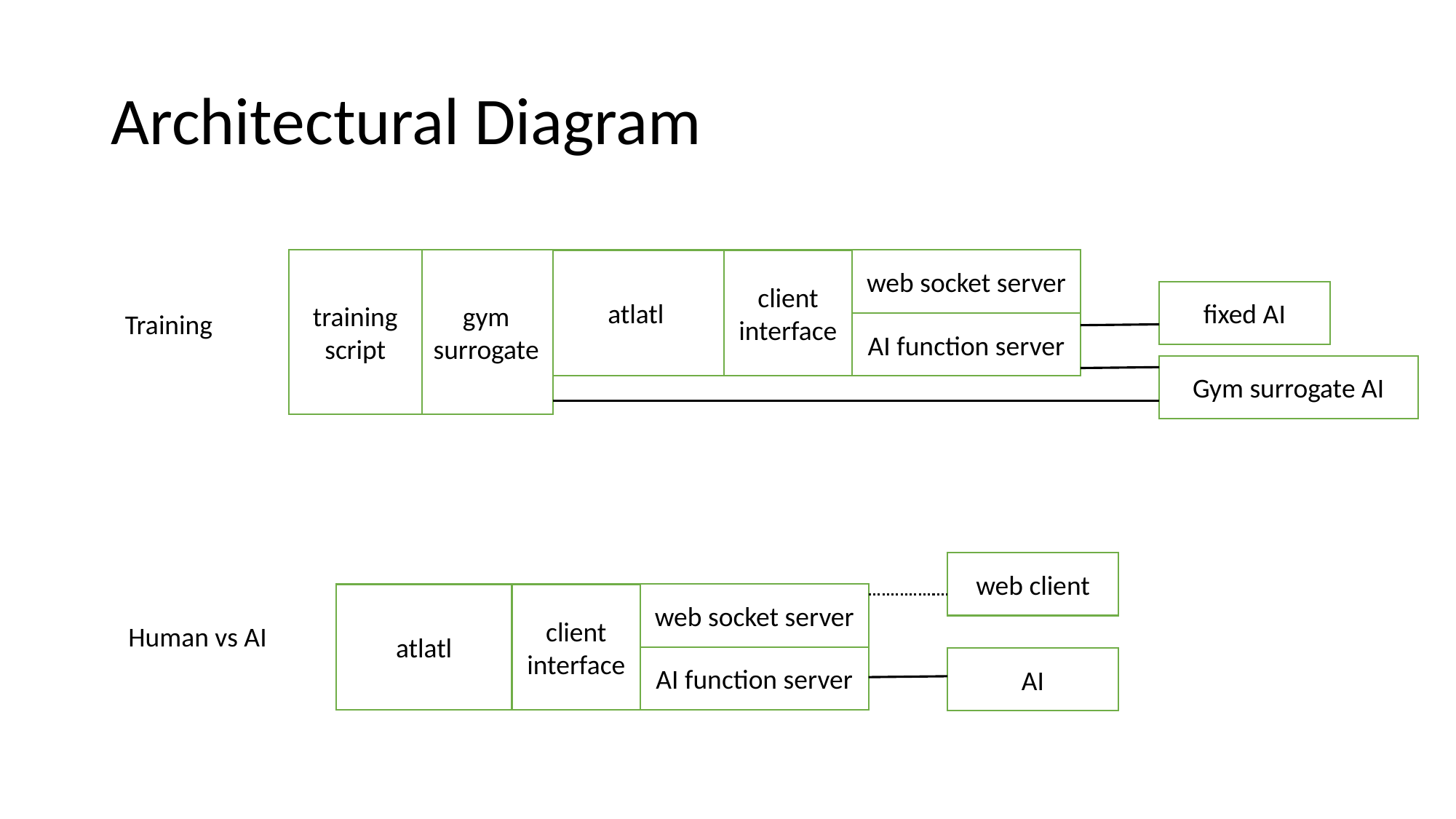

# Architectural Diagram
training script
gym surrogate
atlatl
client interface
web socket server
fixed AI
Training
AI function server
Gym surrogate AI
web client
atlatl
client interface
web socket server
AI function server
AI
Human vs AI